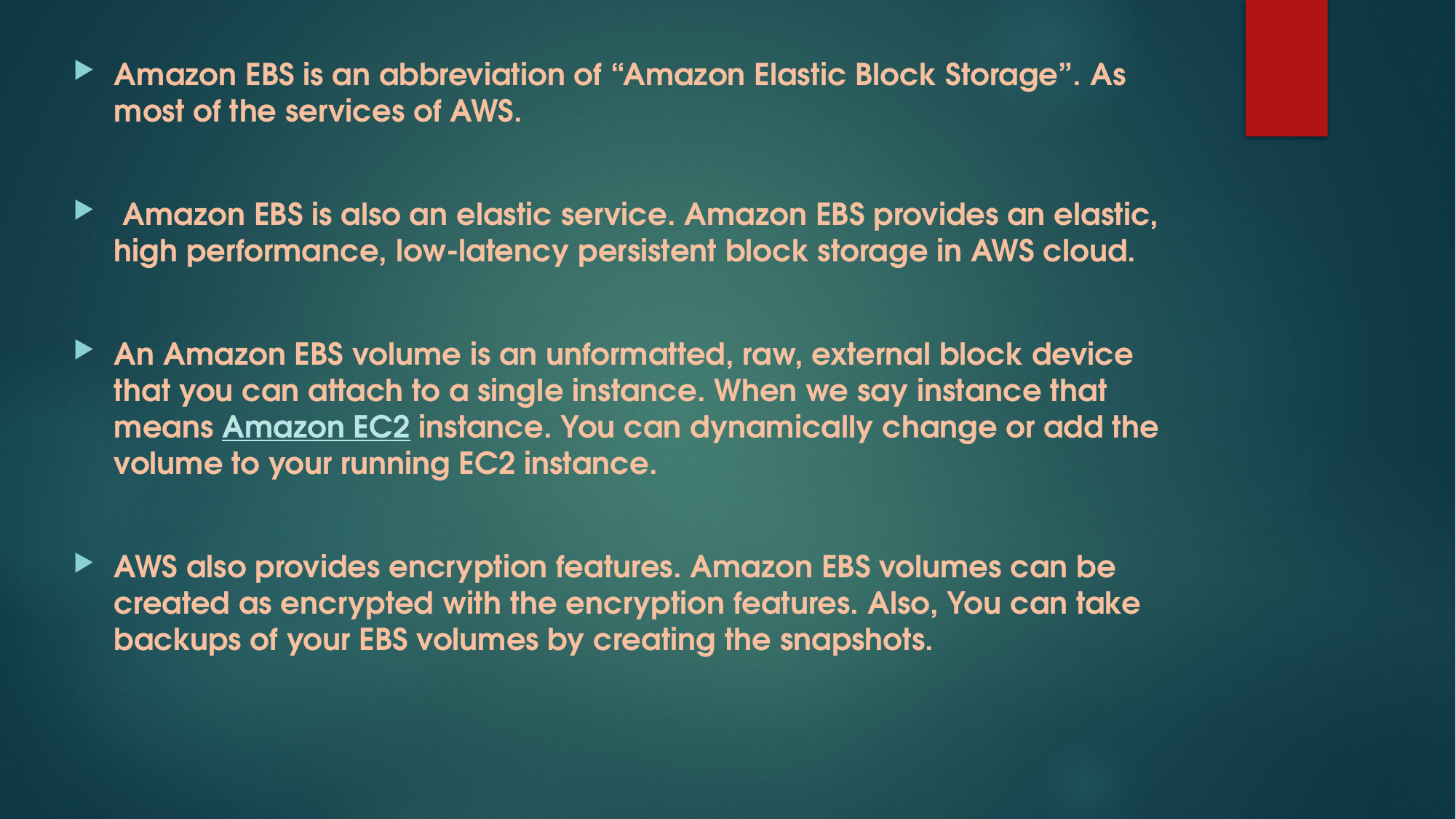

Amazon EBS is an abbreviation of “Amazon Elastic Block Storage”. As most of the services of AWS.

 Amazon EBS is also an elastic service. Amazon EBS provides an elastic, high performance, low-latency persistent block storage in AWS cloud.

An Amazon EBS volume is an unformatted, raw, external block device that you can attach to a single instance. When we say instance that means Amazon EC2 instance. You can dynamically change or add the volume to your running EC2 instance.

AWS also provides encryption features. Amazon EBS volumes can be created as encrypted with the encryption features. Also, You can take backups of your EBS volumes by creating the snapshots.